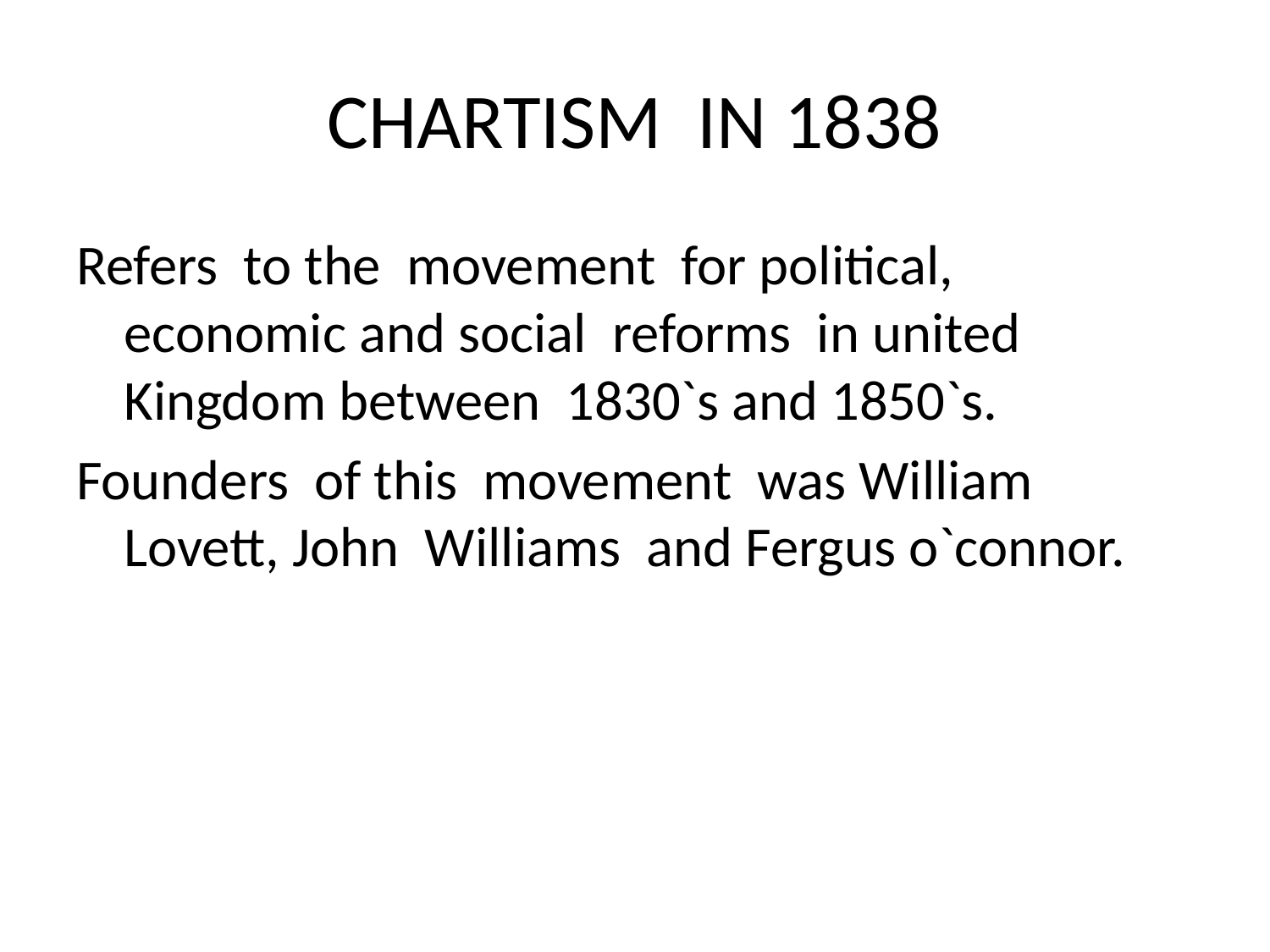

# CHARTISM  IN 1838
Refers  to the  movement  for political,  economic and social  reforms  in united  Kingdom between  1830`s and 1850`s.
Founders  of this  movement  was William  Lovett, John  Williams  and Fergus o`connor.